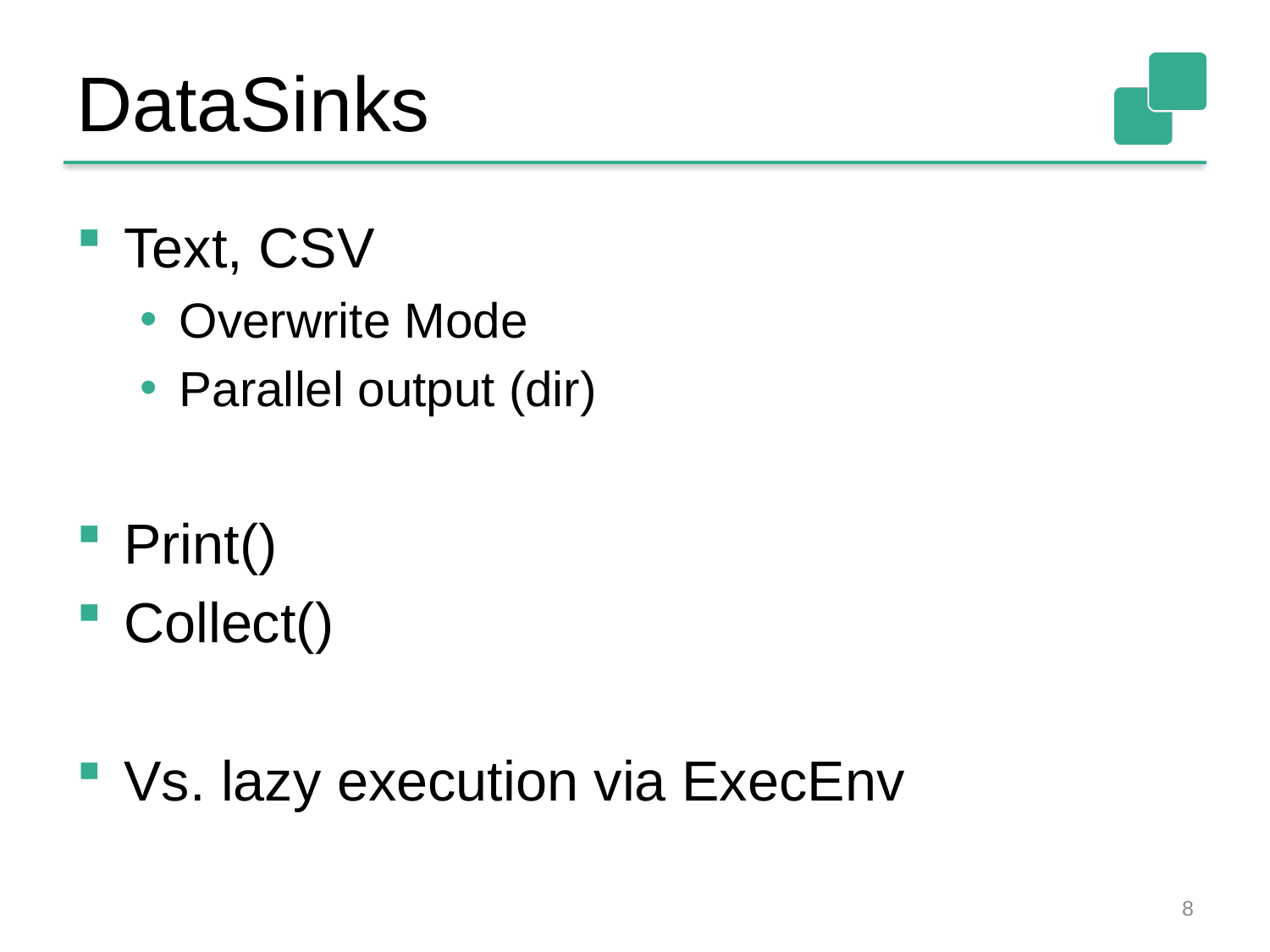

# DataSinks
Text, CSV
Overwrite Mode
Parallel output (dir)

Print()
Collect()

Vs. lazy execution via ExecEnv

8